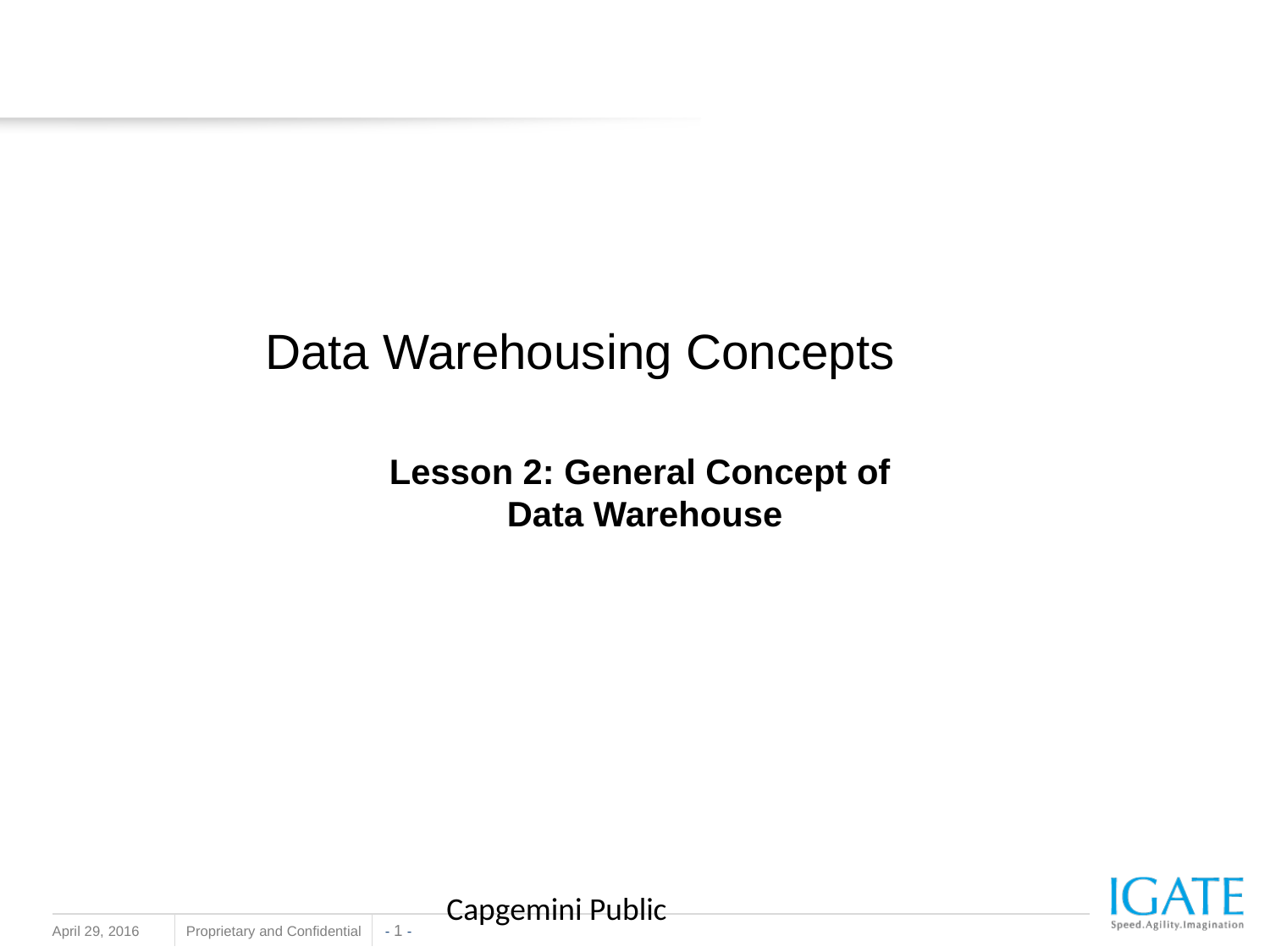

# Data Warehousing Concepts
Lesson 2: General Concept of
Data Warehouse
Capgemini Public